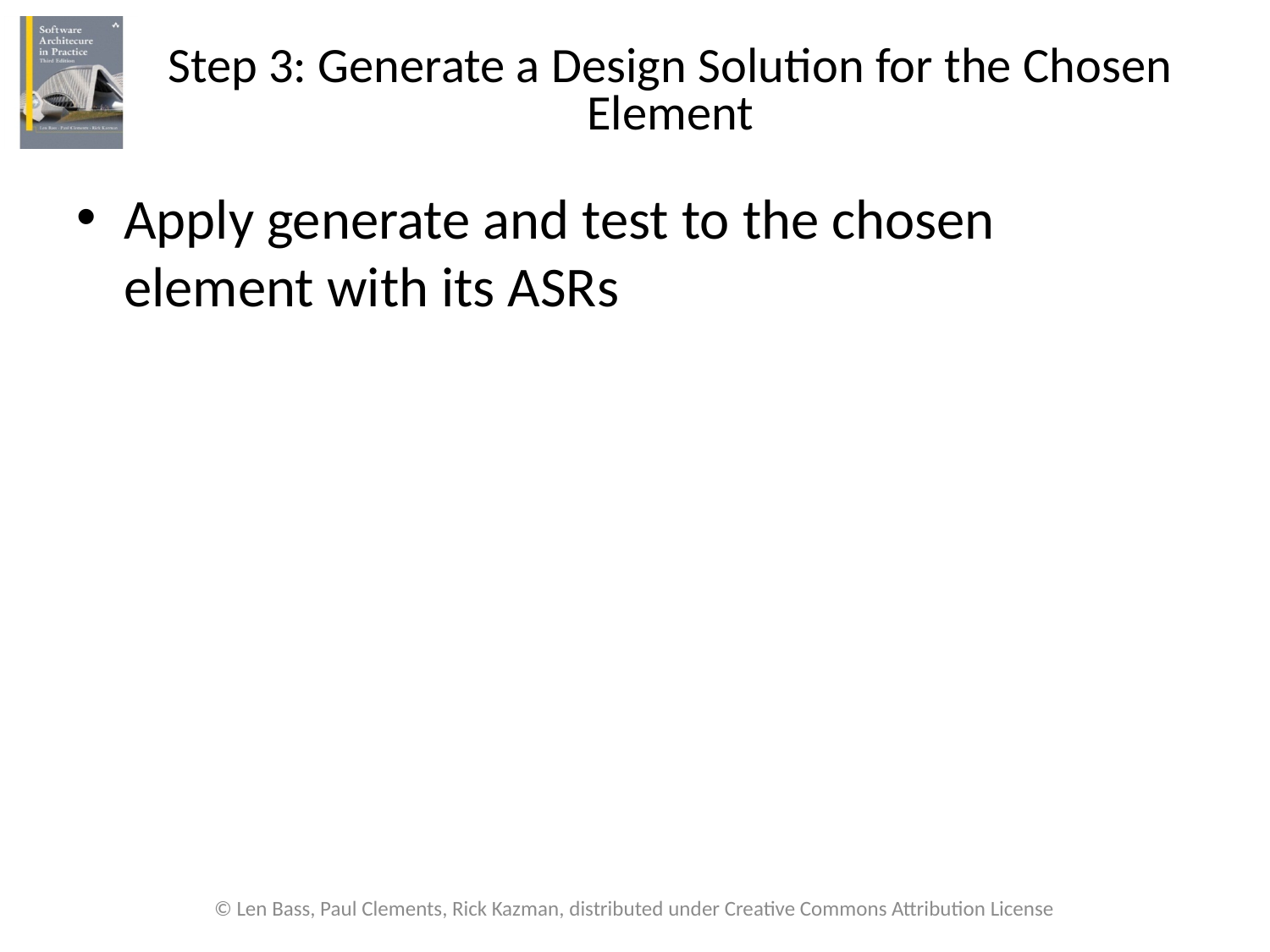

# Step 3: Generate a Design Solution for the Chosen Element
Apply generate and test to the chosen element with its ASRs
© Len Bass, Paul Clements, Rick Kazman, distributed under Creative Commons Attribution License